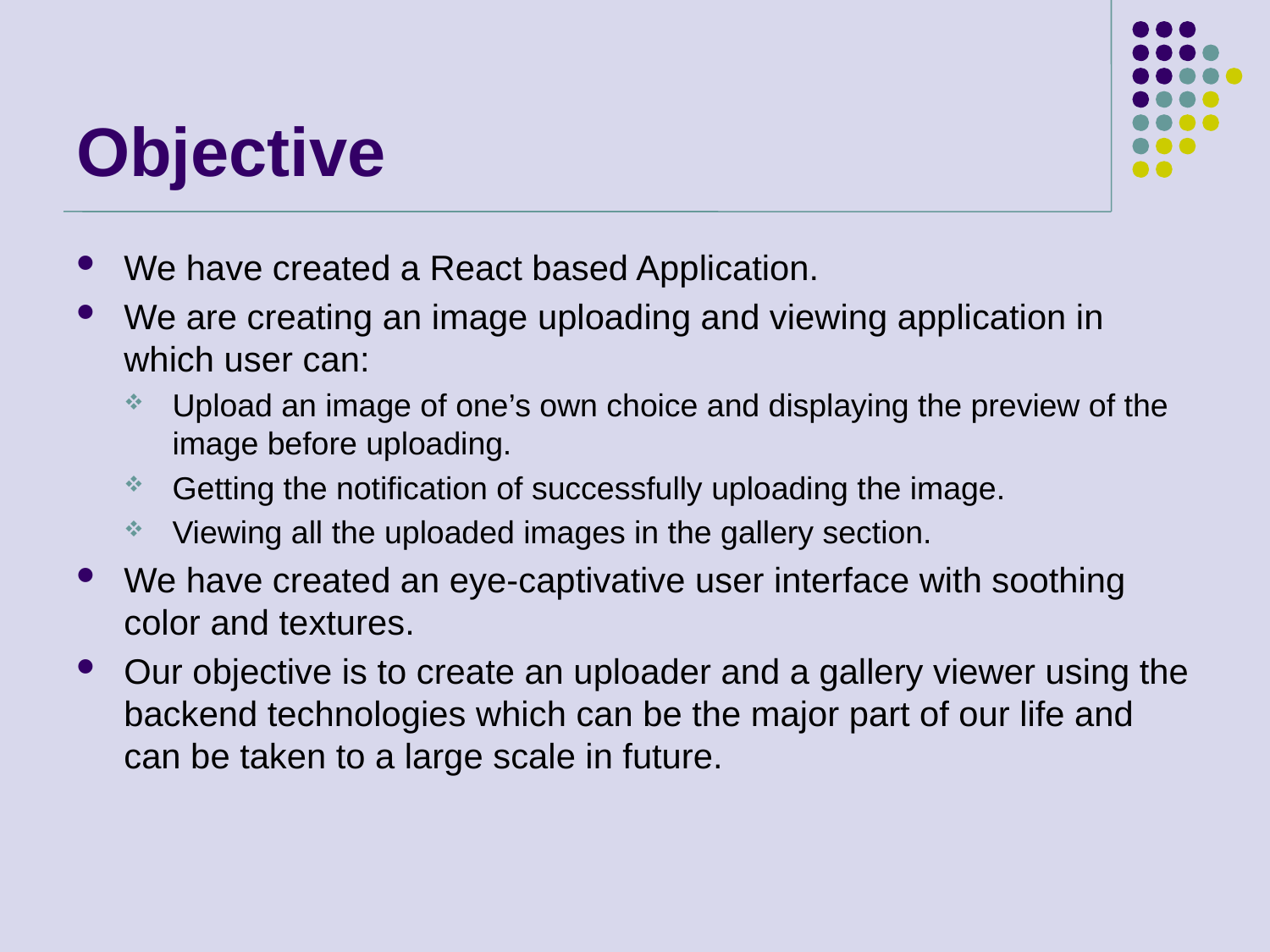

# Objective
We have created a React based Application.
We are creating an image uploading and viewing application in which user can:
Upload an image of one’s own choice and displaying the preview of the image before uploading.
Getting the notification of successfully uploading the image.
Viewing all the uploaded images in the gallery section.
We have created an eye-captivative user interface with soothing color and textures.
Our objective is to create an uploader and a gallery viewer using the backend technologies which can be the major part of our life and can be taken to a large scale in future.